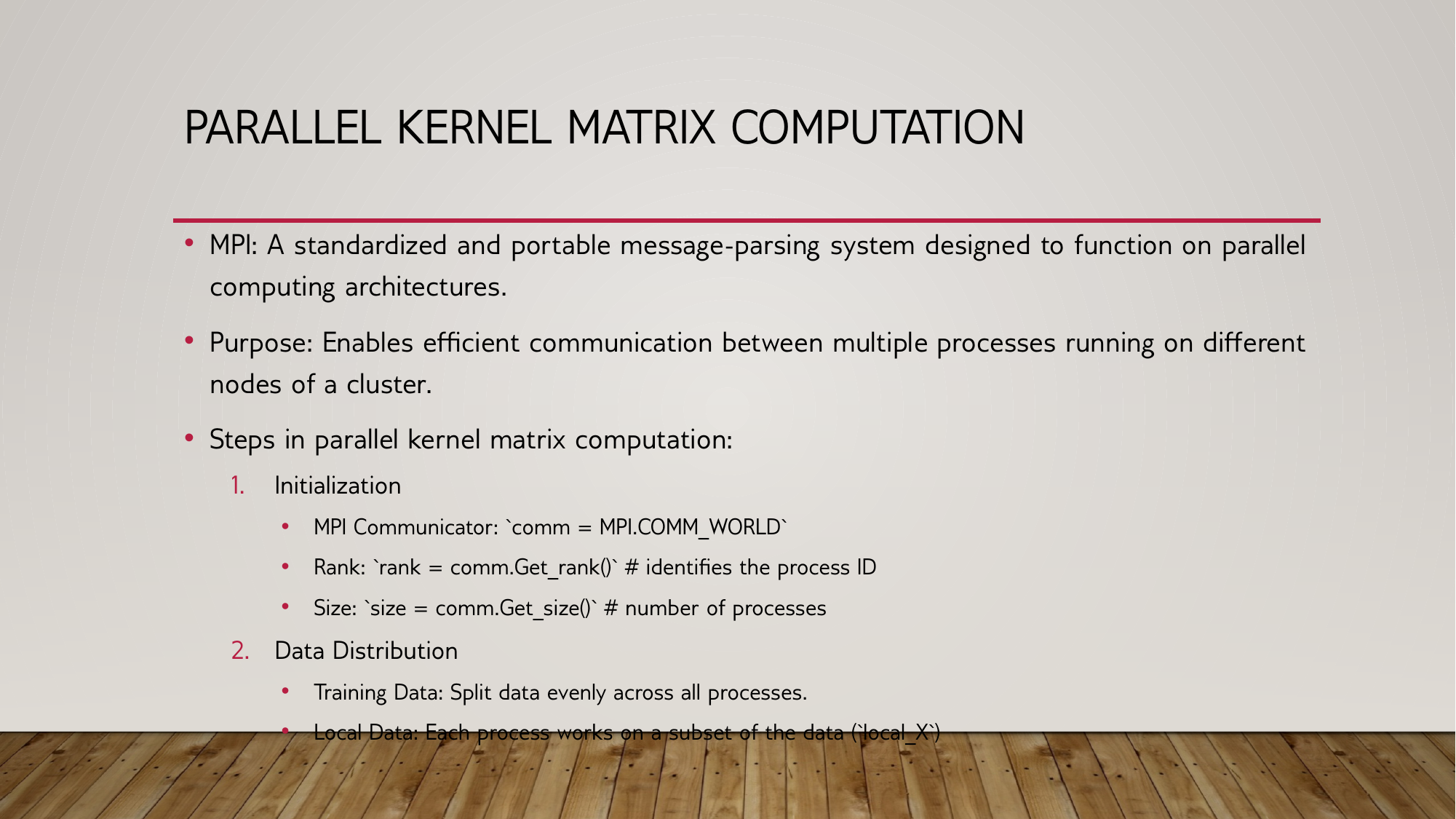

# Parallel kernel matrix computation
MPI: A standardized and portable message-parsing system designed to function on parallel computing architectures.
Purpose: Enables efficient communication between multiple processes running on different nodes of a cluster.
Steps in parallel kernel matrix computation:
Initialization
MPI Communicator: `comm = MPI.COMM_WORLD`
Rank: `rank = comm.Get_rank()` # identifies the process ID
Size: `size = comm.Get_size()` # number of processes
Data Distribution
Training Data: Split data evenly across all processes.
Local Data: Each process works on a subset of the data (`local_X`)